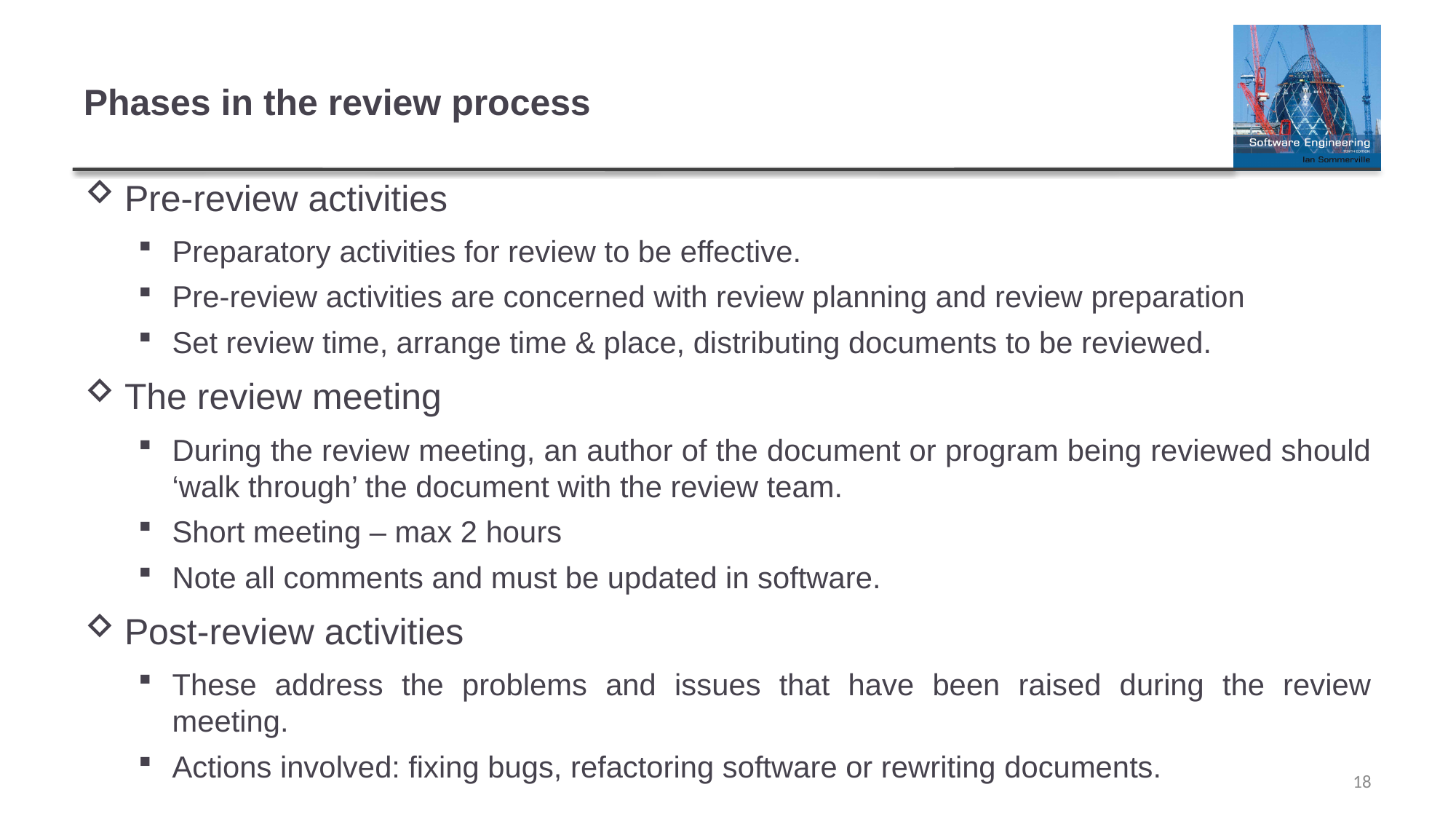

# Phases in the review process
Pre-review activities
Preparatory activities for review to be effective.
Pre-review activities are concerned with review planning and review preparation
Set review time, arrange time & place, distributing documents to be reviewed.
The review meeting
During the review meeting, an author of the document or program being reviewed should ‘walk through’ the document with the review team.
Short meeting – max 2 hours
Note all comments and must be updated in software.
Post-review activities
These address the problems and issues that have been raised during the review meeting.
Actions involved: fixing bugs, refactoring software or rewriting documents.
18